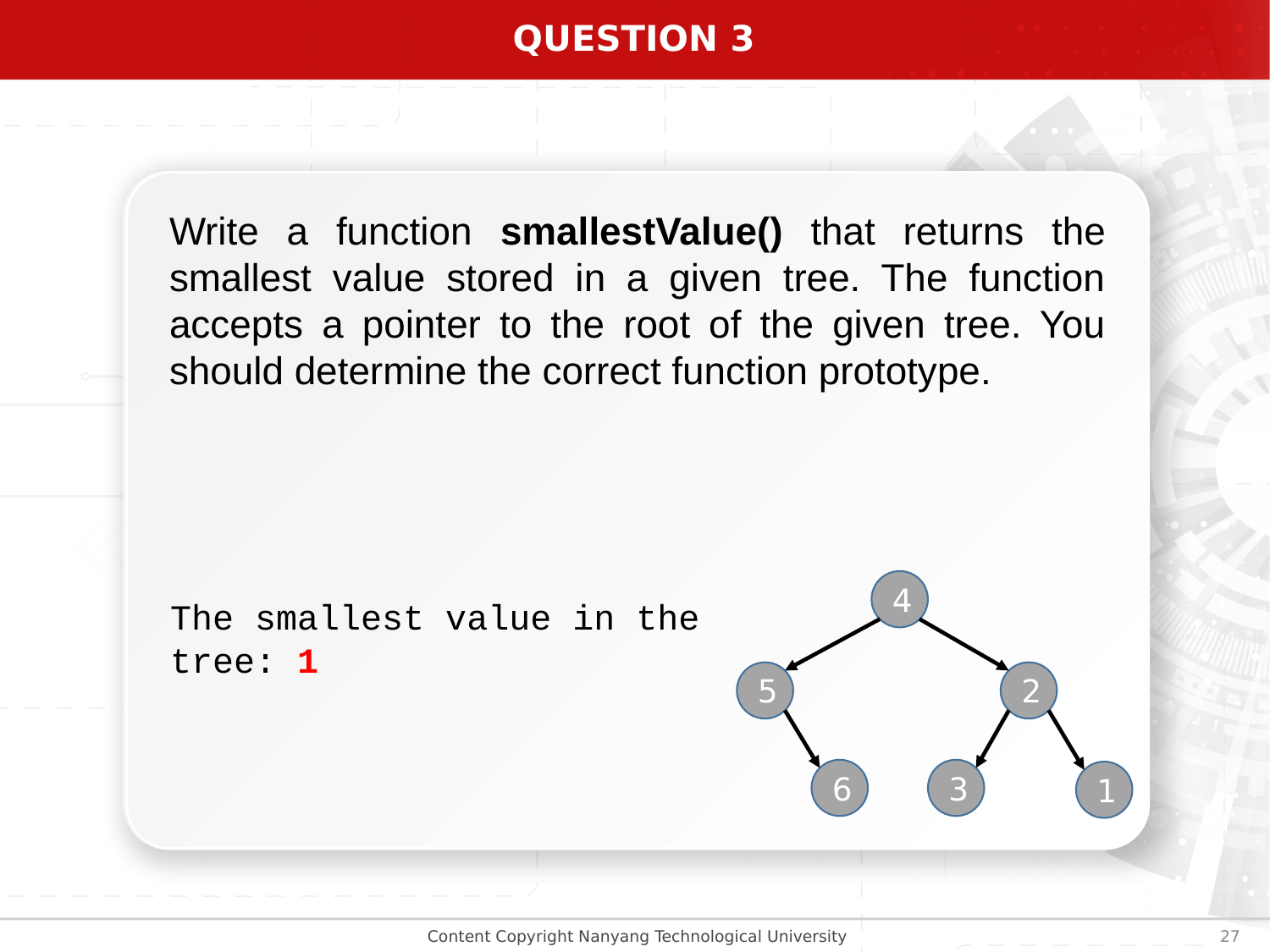

# Question 3
Write a function smallestValue() that returns the smallest value stored in a given tree. The function accepts a pointer to the root of the given tree. You should determine the correct function prototype.
4
5
2
6
3
1
The smallest value in the tree: 1